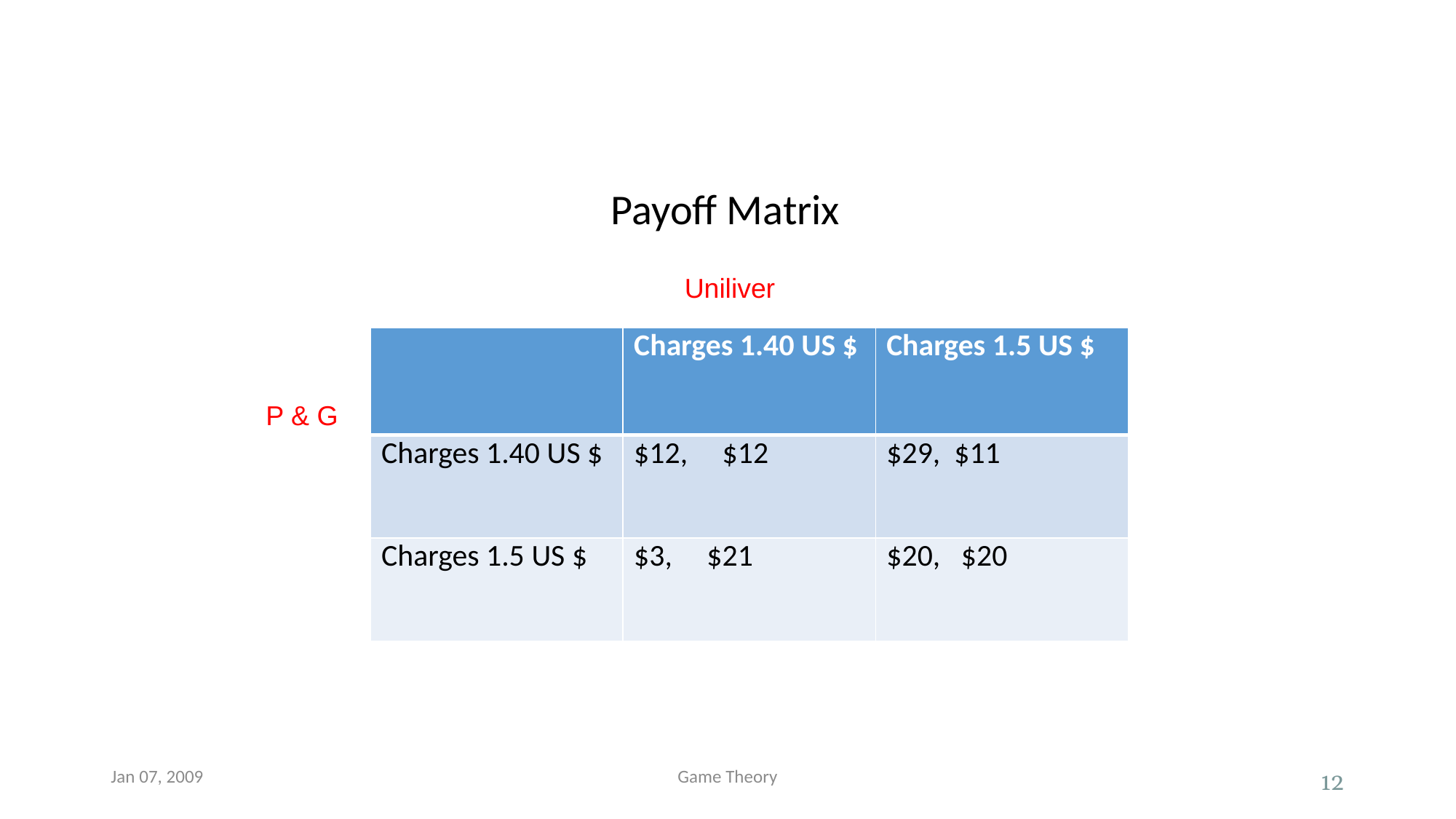

Payoff Matrix

Uniliver
|  | Charges 1.40 US $ | Charges 1.5 US $ |
| --- | --- | --- |
| Charges 1.40 US $ | $12, $12 | $29, $11 |
| Charges 1.5 US $ | $3, $21 | $20, $20 |
P & G
Jan 07, 2009
Game Theory
12